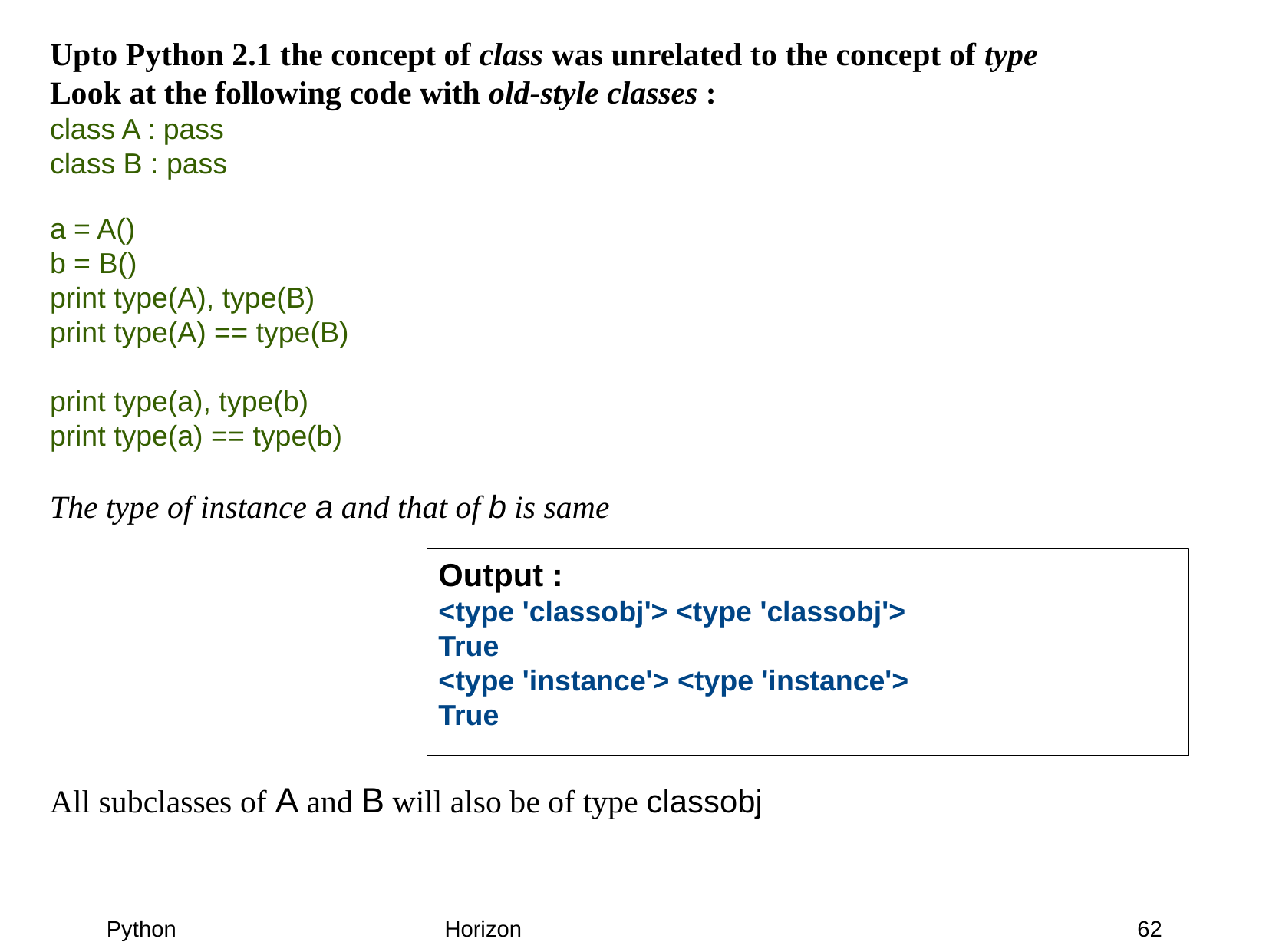

Upto Python 2.1 the concept of class was unrelated to the concept of type
Look at the following code with old-style classes :
class A : pass
class B : pass

a = A()
b = B()
print type(A), type(B)
print type(A) == type(B)

print type(a), type(b)
print type(a) == type(b)

The type of instance a and that of b is same

All subclasses of A and B will also be of type classobj
Output :
<type 'classobj'> <type 'classobj'>
True
<type 'instance'> <type 'instance'>
True
62
Python
Horizon